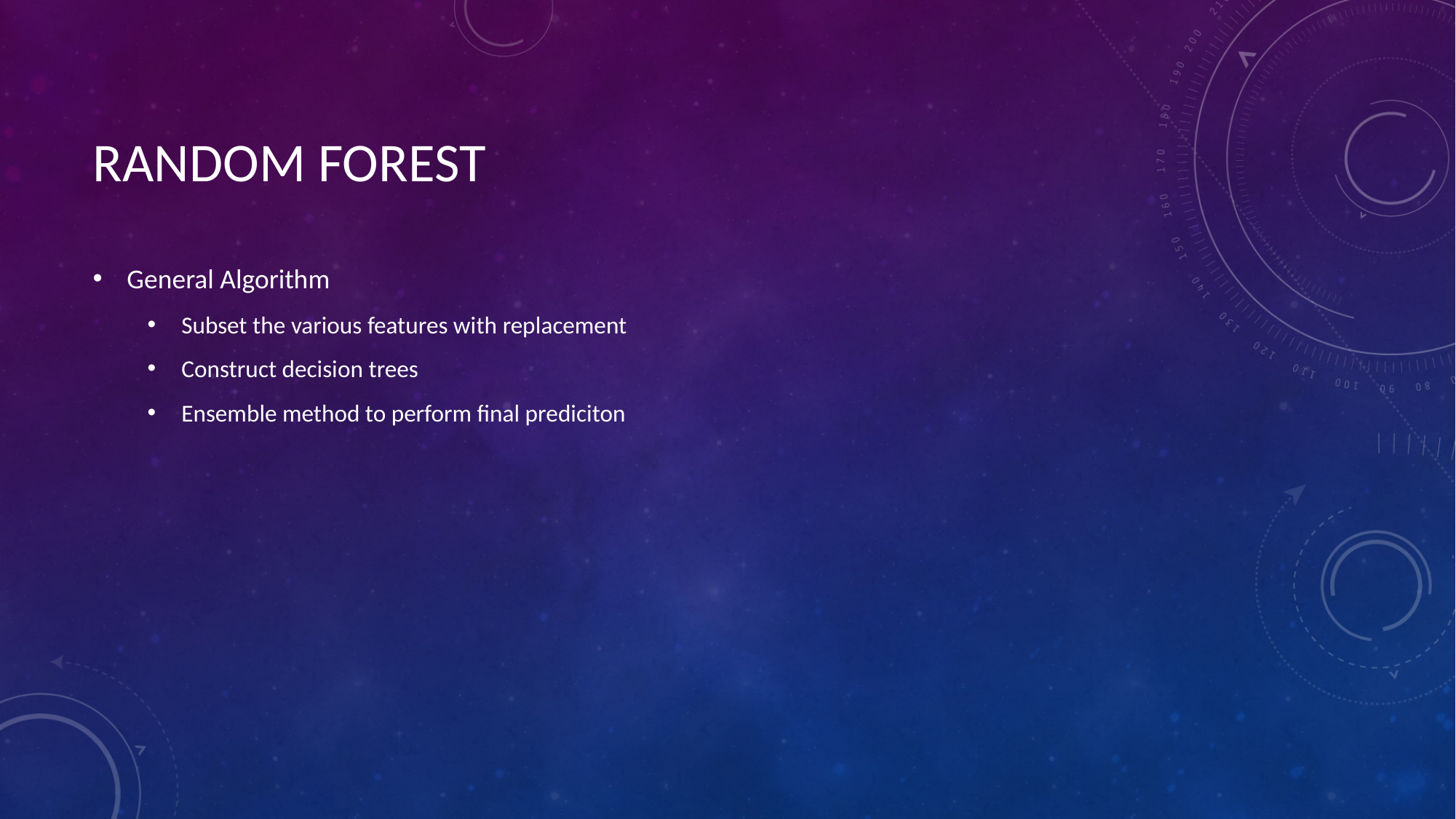

# Random Forest
General Algorithm
Subset the various features with replacement
Construct decision trees
Ensemble method to perform final prediciton